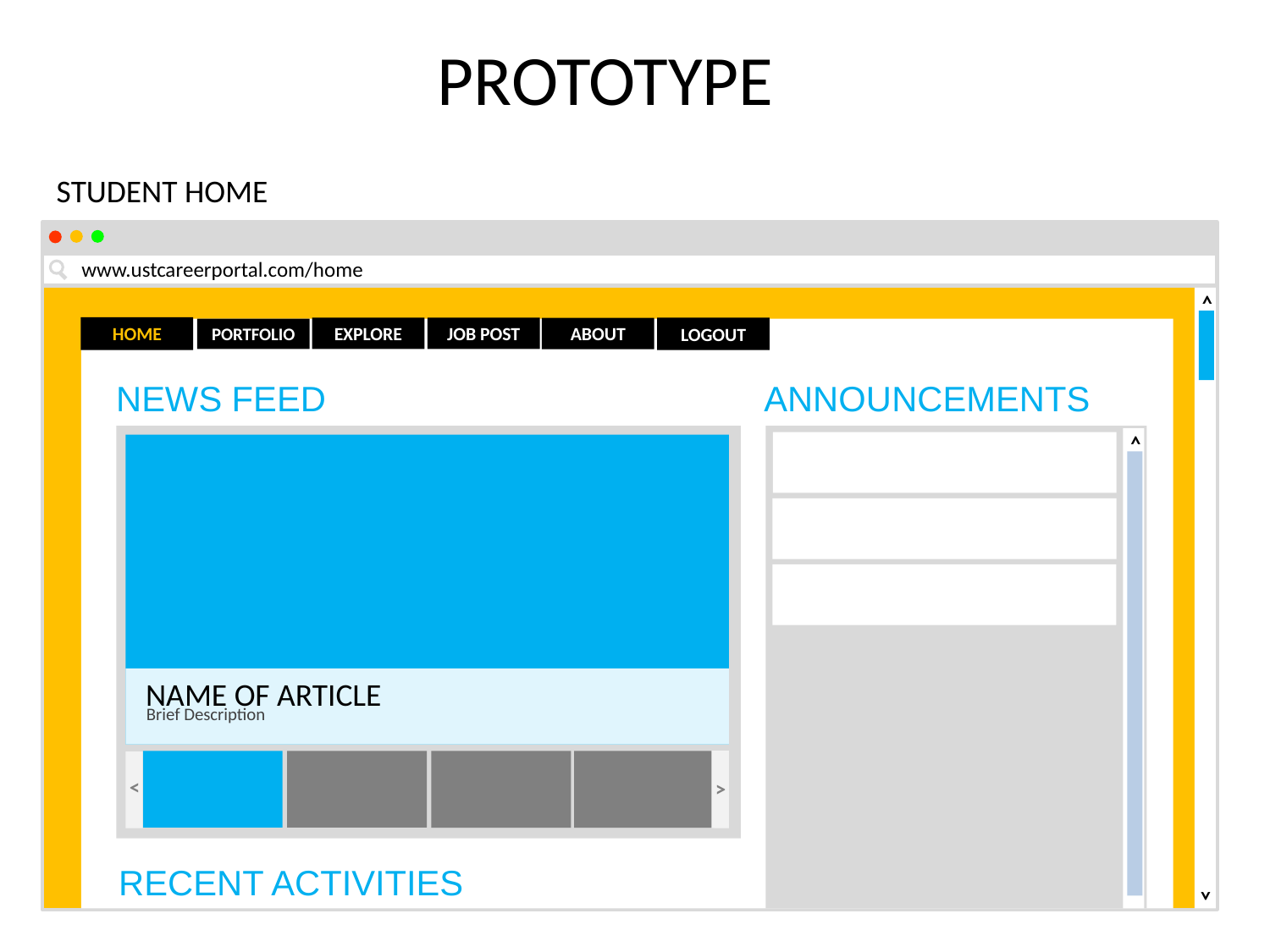

PROTOTYPE
STUDENT HOME

www.ustcareerportal.com/home

>

HOME
EXPLORE
JOB POST
LOGOUT
ABOUT
PORTFOLIO

NEWS FEED
ANNOUNCEMENTS
>

NAME OF ARTICLE

Brief Description

>
>
RECENT ACTIVITIES
>